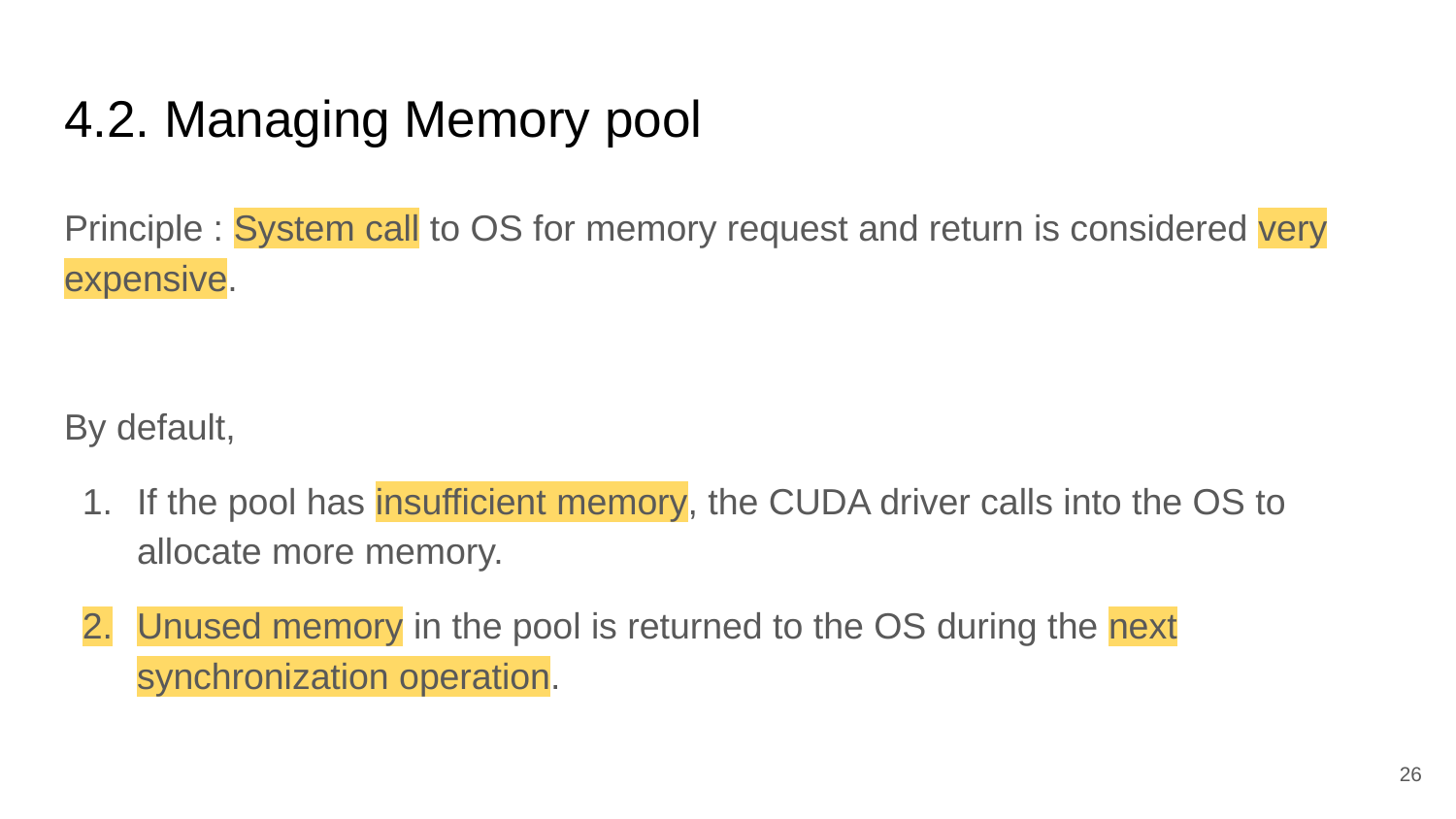

# 4.2. Managing Memory pool
Principle : System call to OS for memory request and return is considered very expensive.

By default,
If the pool has insufficient memory, the CUDA driver calls into the OS to allocate more memory.
Unused memory in the pool is returned to the OS during the next synchronization operation.
26